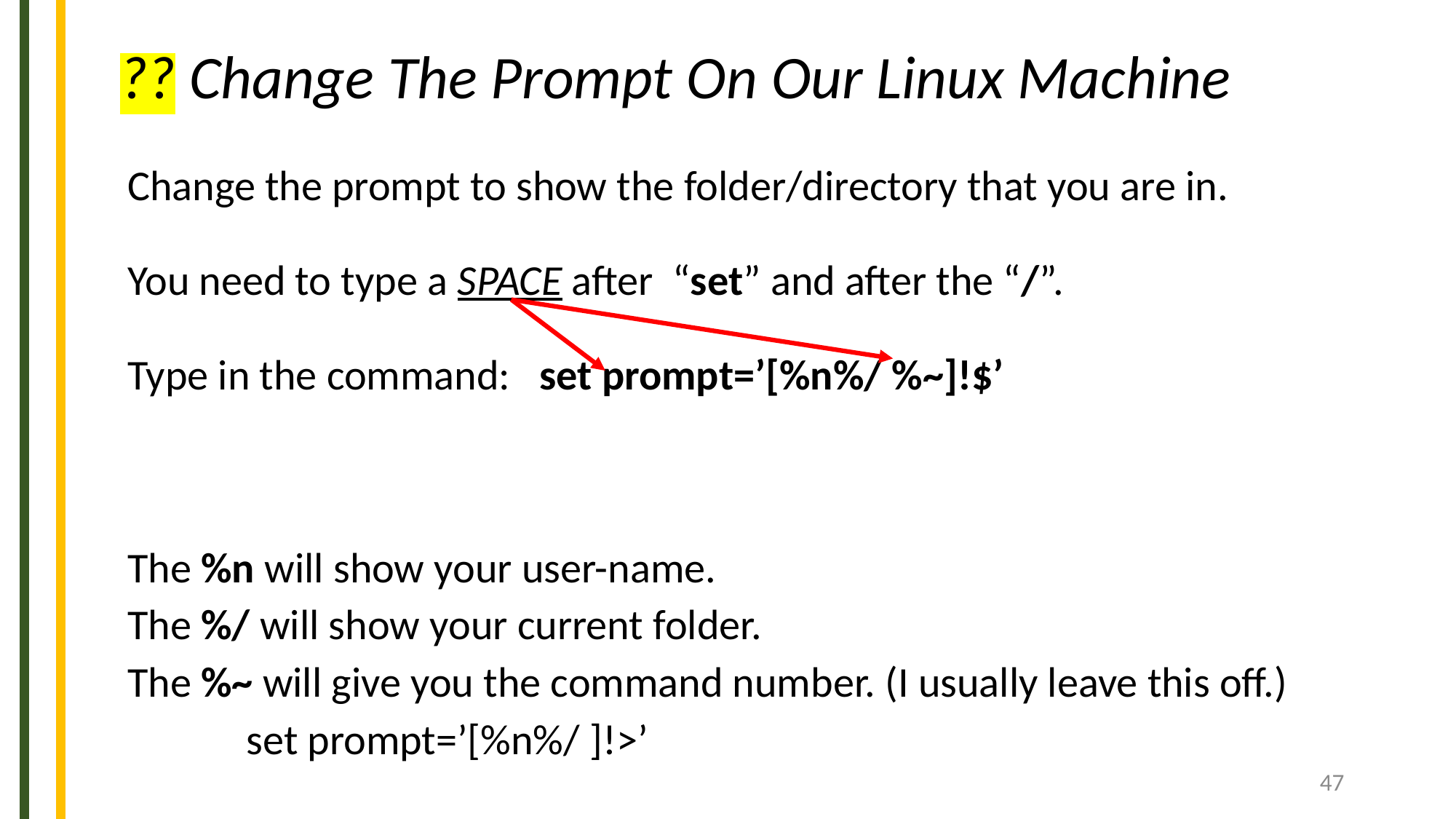

# ?? Change The Prompt On Our Linux Machine
Change the prompt to show the folder/directory that you are in.

You need to type a SPACE after  “set” and after the “/”.

Type in the command:   set prompt=’[%n%/ %~]!$’

The %n will show your user-name.
The %/ will show your current folder.
The %~ will give you the command number. (I usually leave this off.)
	 set prompt=’[%n%/ ]!>’
47